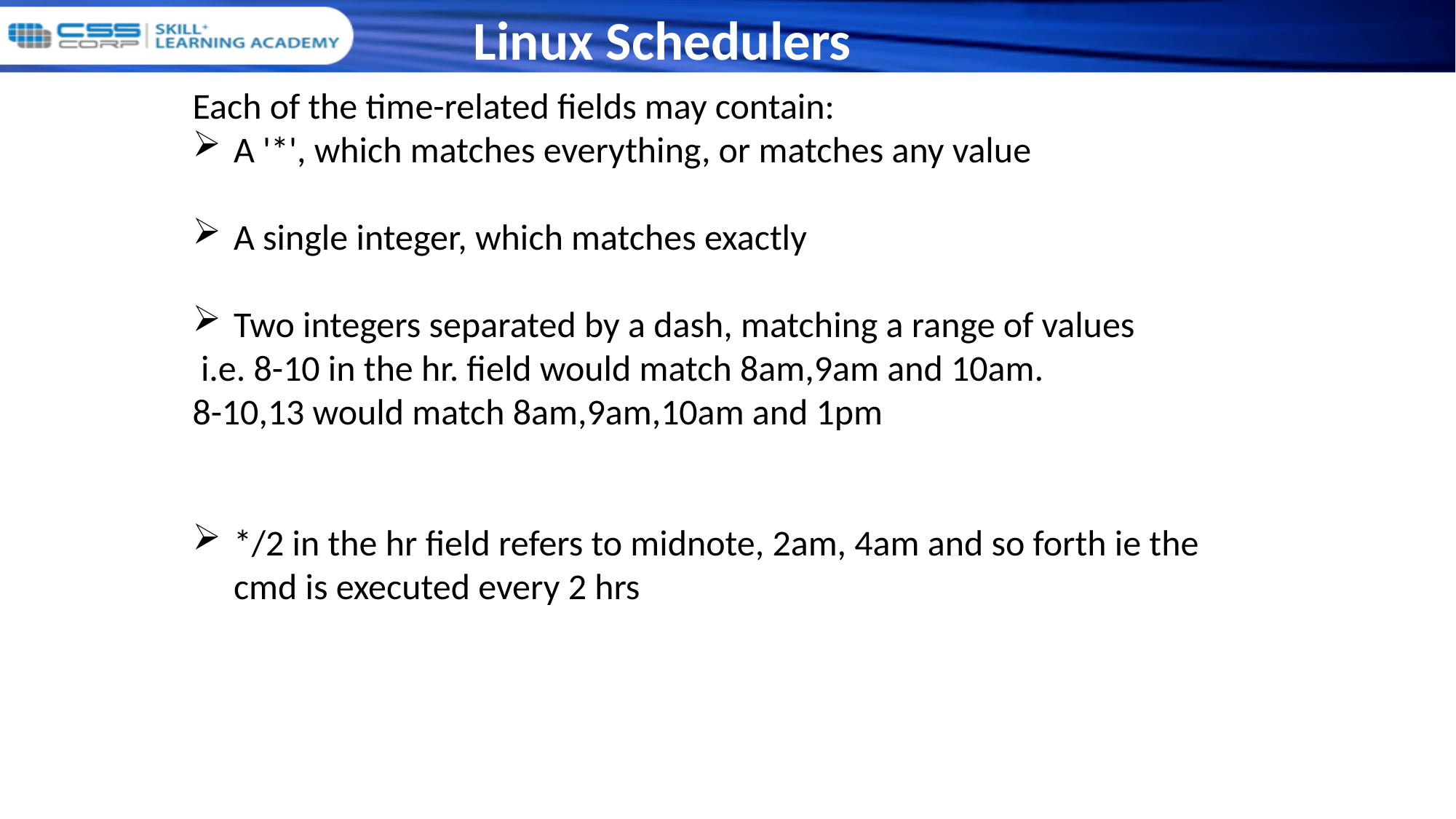

Linux Schedulers
Each of the time-related fields may contain:
A '*', which matches everything, or matches any value

A single integer, which matches exactly

Two integers separated by a dash, matching a range of values
 i.e. 8-10 in the hr. field would match 8am,9am and 10am.
8-10,13 would match 8am,9am,10am and 1pm

*/2 in the hr field refers to midnote, 2am, 4am and so forth ie the cmd is executed every 2 hrs